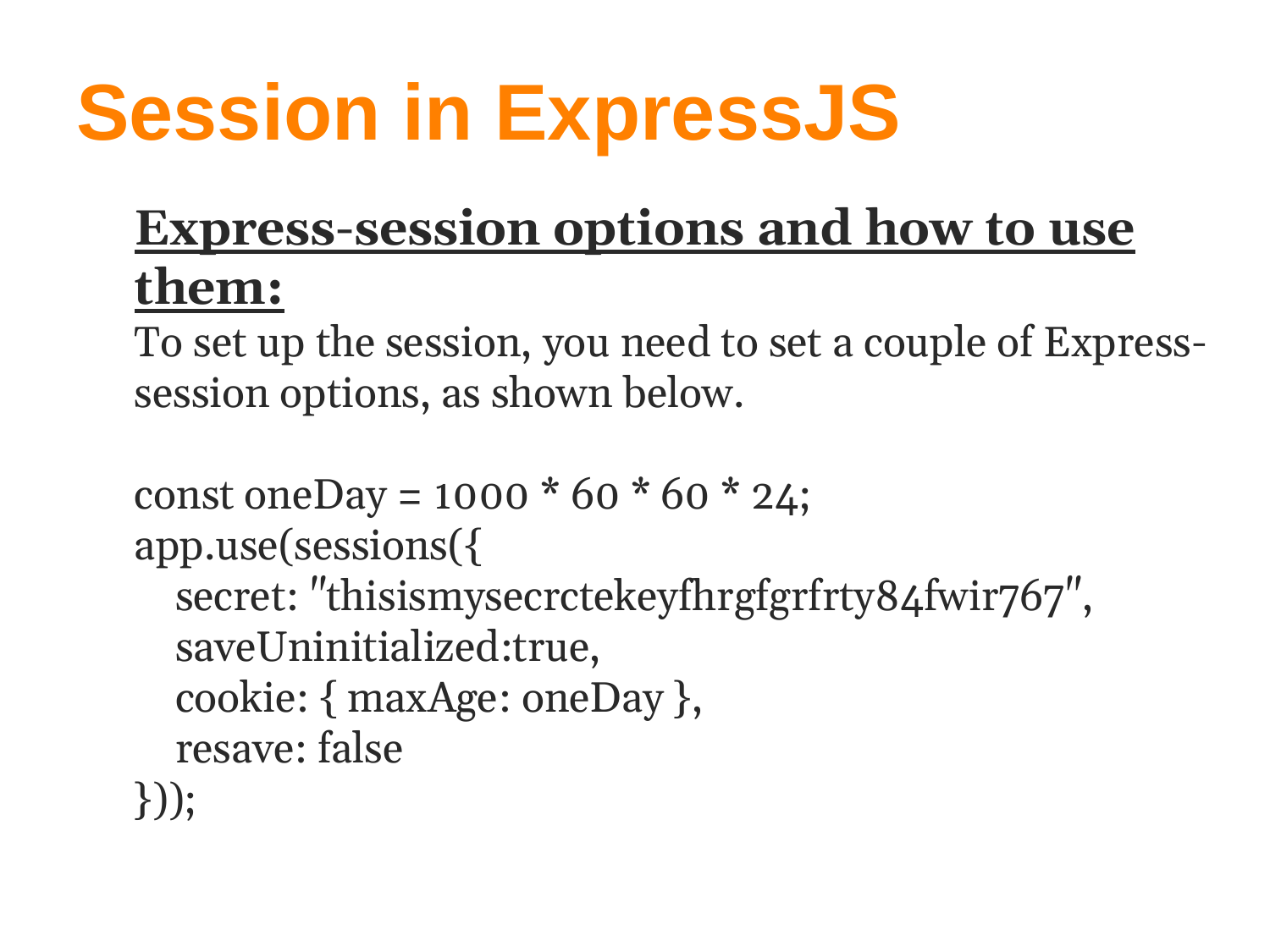

# Session in ExpressJS
Express-session options and how to use them:
To set up the session, you need to set a couple of Express-session options, as shown below.

const oneDay = 1000 * 60 * 60 * 24;
app.use(sessions({
    secret: "thisismysecrctekeyfhrgfgrfrty84fwir767",
    saveUninitialized:true,
    cookie: { maxAge: oneDay },
    resave: false
}));